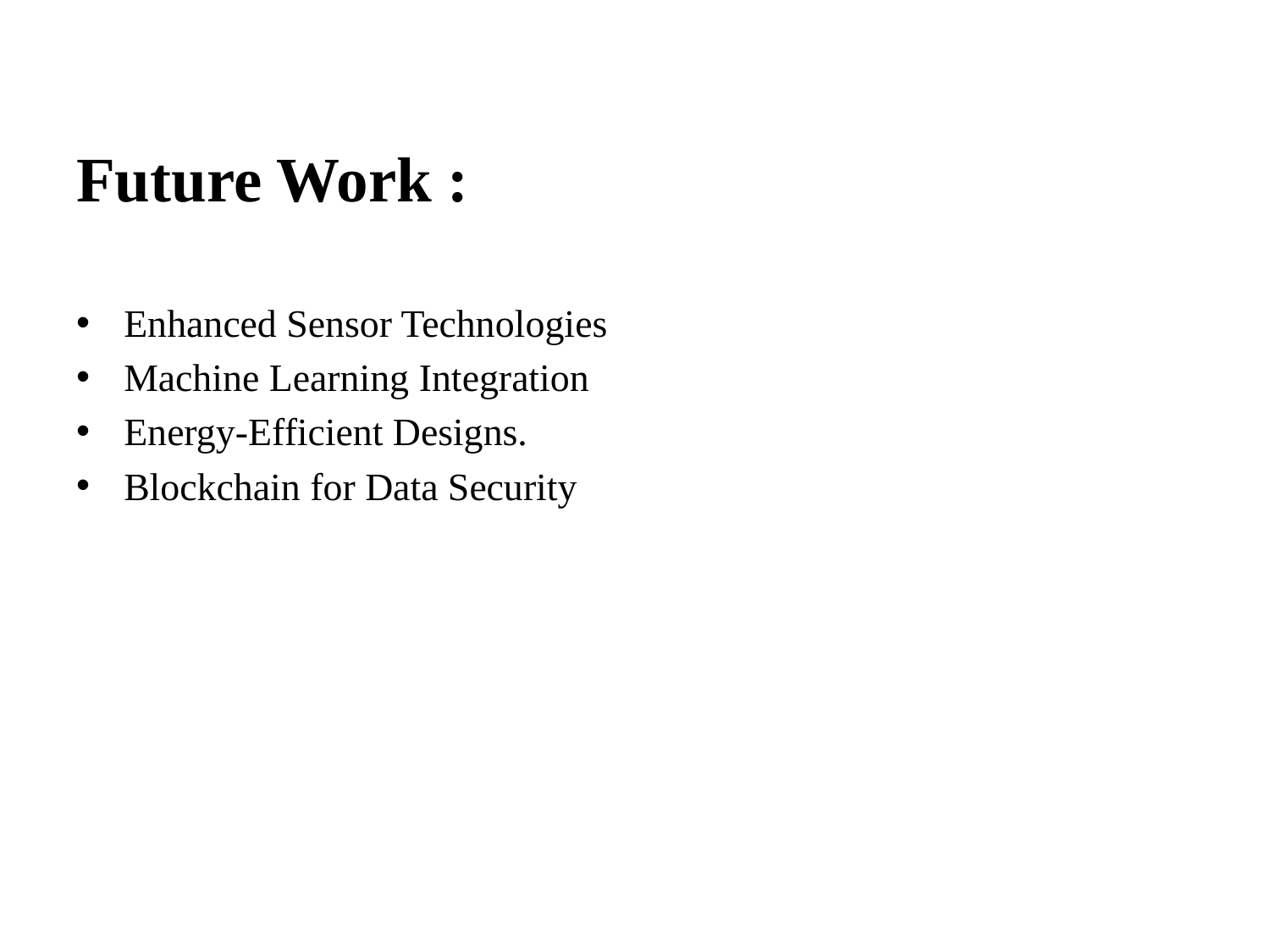

Future Work :

Enhanced Sensor Technologies
Machine Learning Integration
Energy-Efficient Designs.
Blockchain for Data Security